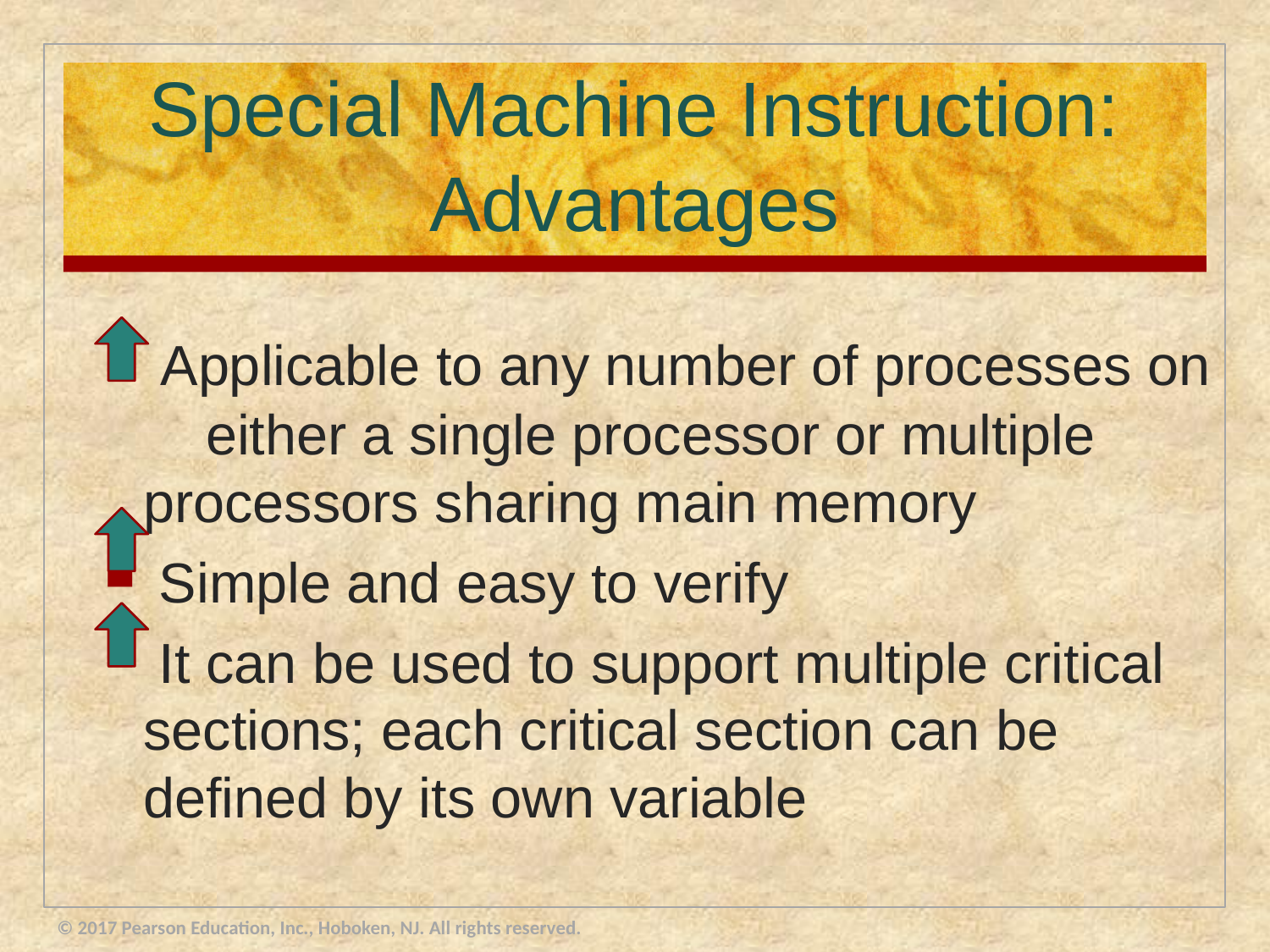

# Special Machine Instruction: Advantages
 Applicable to any number of processes on     either a single processor or multiple   processors sharing main memory
 Simple and easy to verify
 It can be used to support multiple critical sections; each critical section can be defined by its own variable

© 2017 Pearson Education, Inc., Hoboken, NJ. All rights reserved.